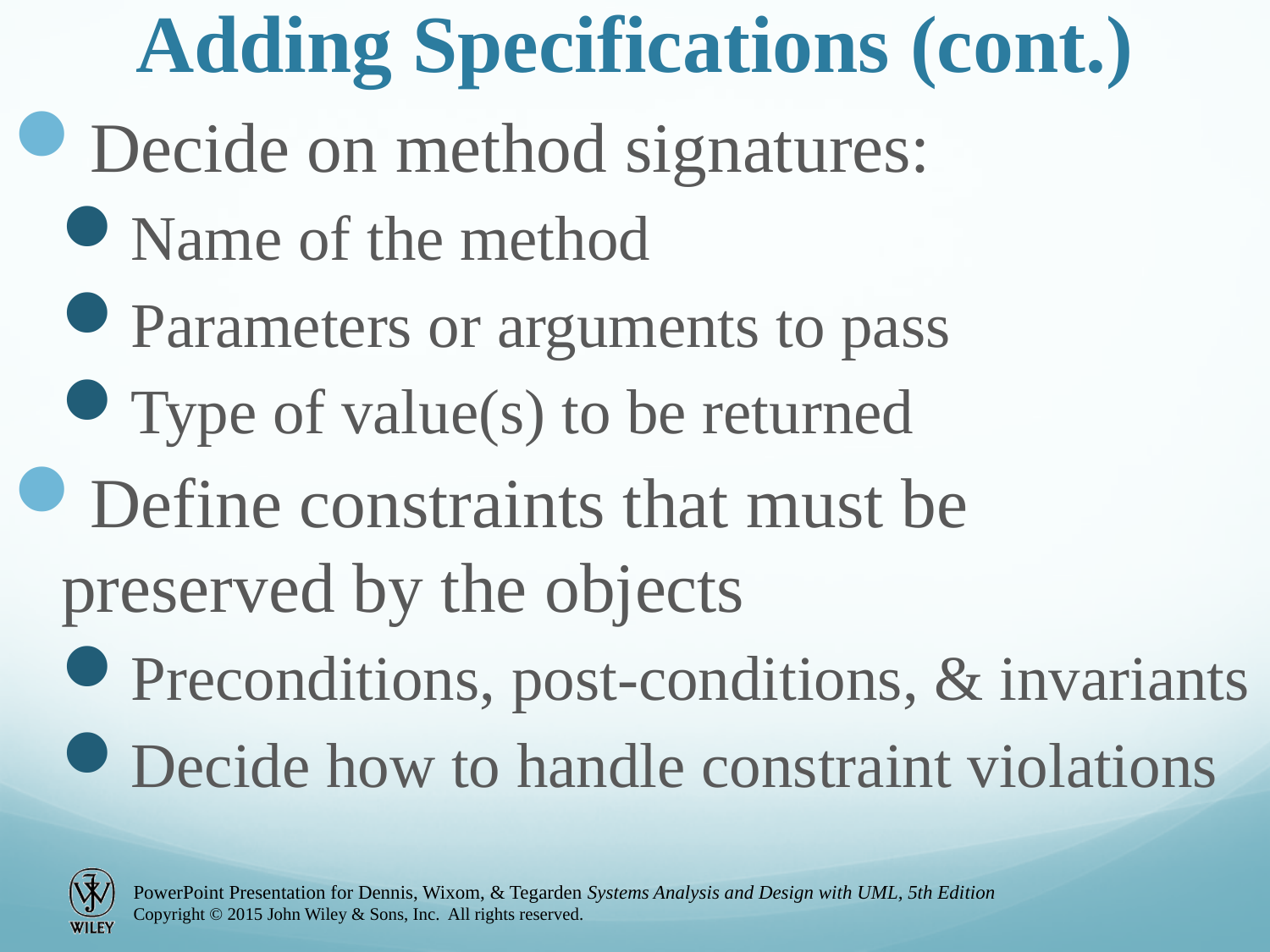

# Adding Specifications (cont.)
Decide on method signatures:
Name of the method
Parameters or arguments to pass
Type of value(s) to be returned
Define constraints that must be preserved by the objects
Preconditions, post-conditions, & invariants
Decide how to handle constraint violations